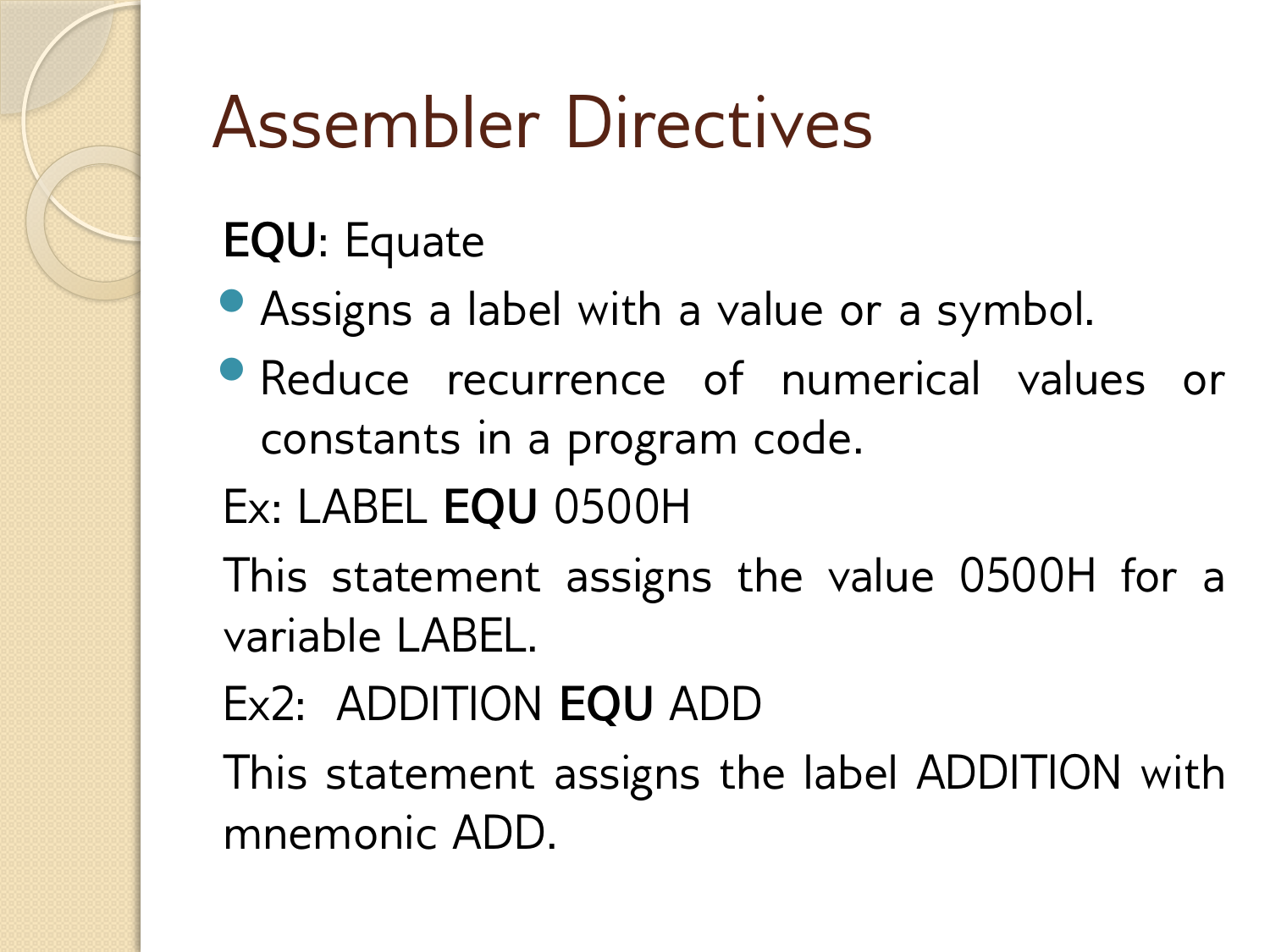

# Assembler Directives
EQU: Equate
Assigns a label with a value or a symbol.
Reduce recurrence of numerical values or constants in a program code.
Ex: LABEL EQU 0500H
This statement assigns the value 0500H for a variable LABEL.
Ex2:  ADDITION EQU ADD
This statement assigns the label ADDITION with mnemonic ADD.